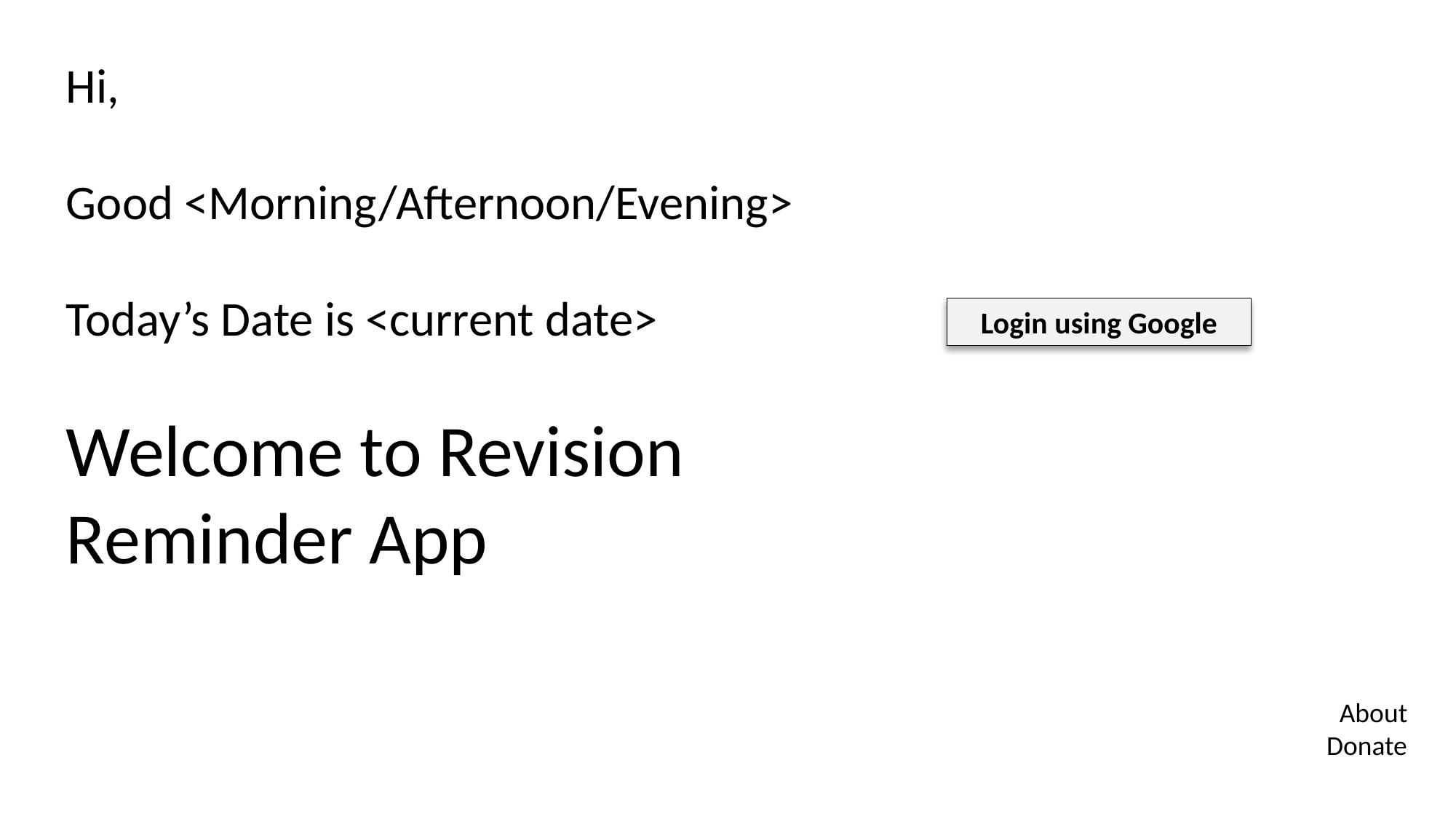

Hi,

Good <Morning/Afternoon/Evening>

Today’s Date is <current date>

Welcome to Revision Reminder App

Login using Google
About
Donate